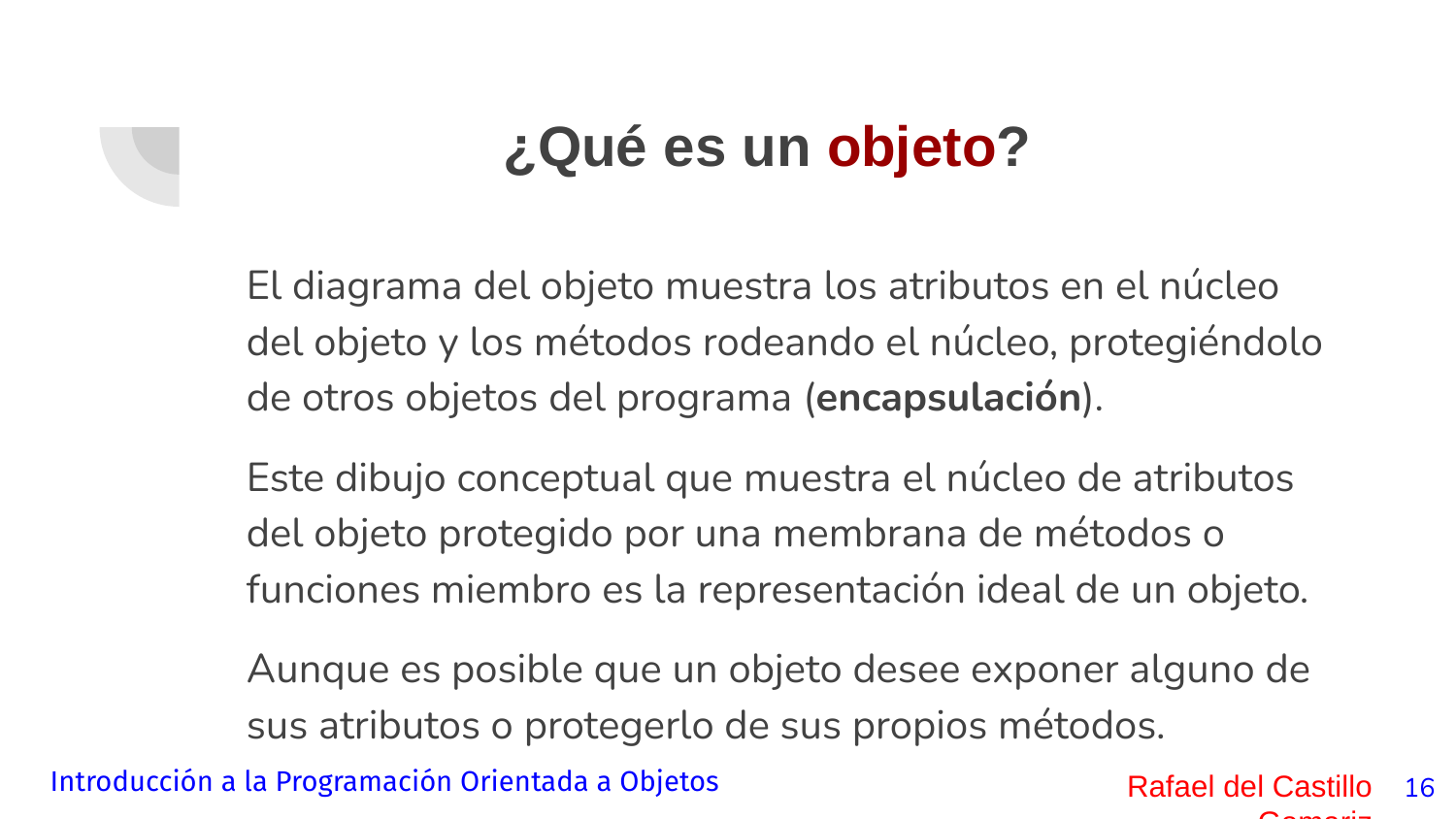

# ¿Qué es un objeto?
El diagrama del objeto muestra los atributos en el núcleo del objeto y los métodos rodeando el núcleo, protegiéndolo de otros objetos del programa (encapsulación).
Este dibujo conceptual que muestra el núcleo de atributos del objeto protegido por una membrana de métodos o funciones miembro es la representación ideal de un objeto.
Aunque es posible que un objeto desee exponer alguno de sus atributos o protegerlo de sus propios métodos.